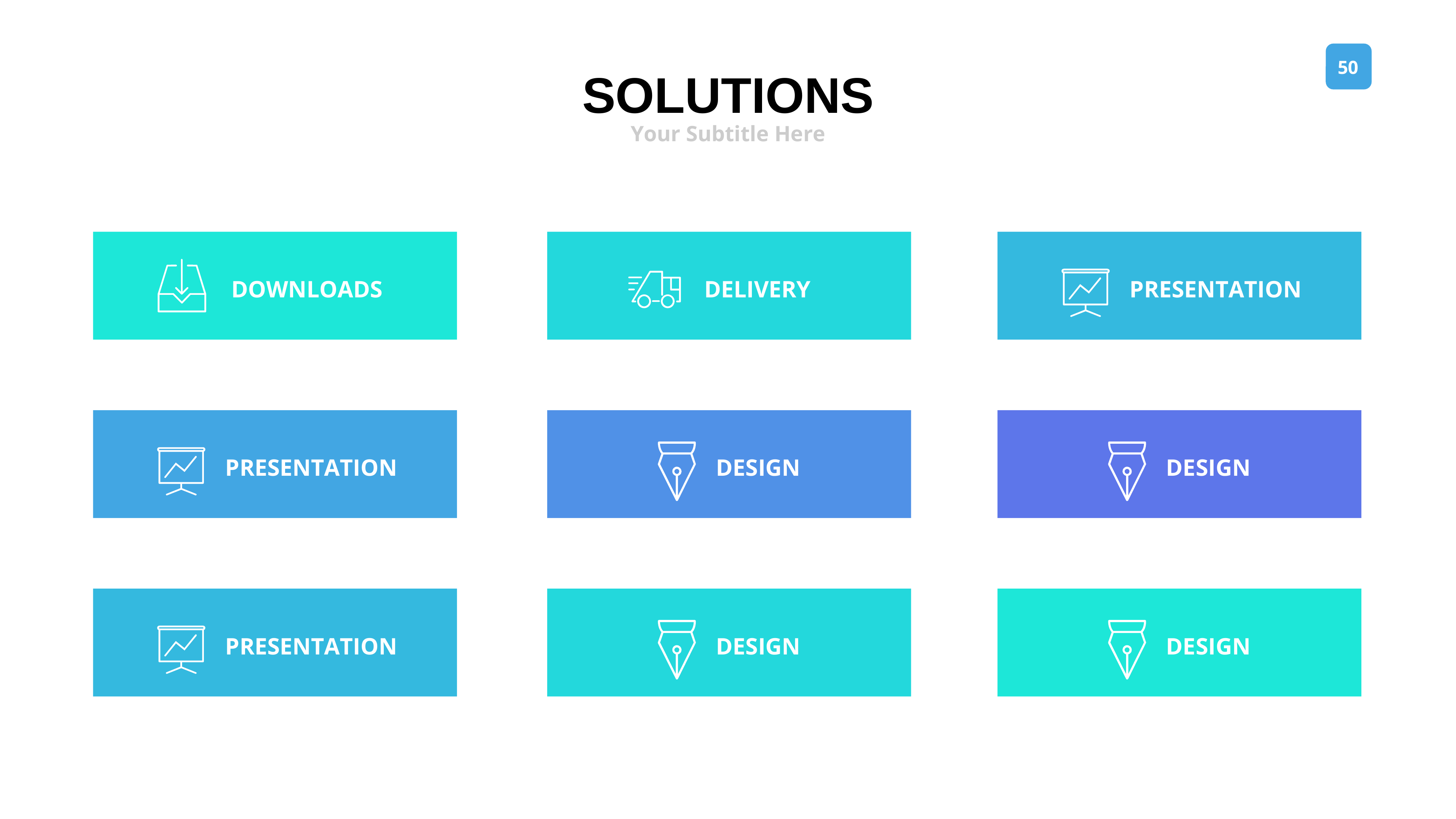

SOLUTIONS
Your Subtitle Here

DOWNLOADS
DELIVERY
PRESENTATION

PRESENTATION
DESIGN
DESIGN

PRESENTATION
DESIGN
DESIGN